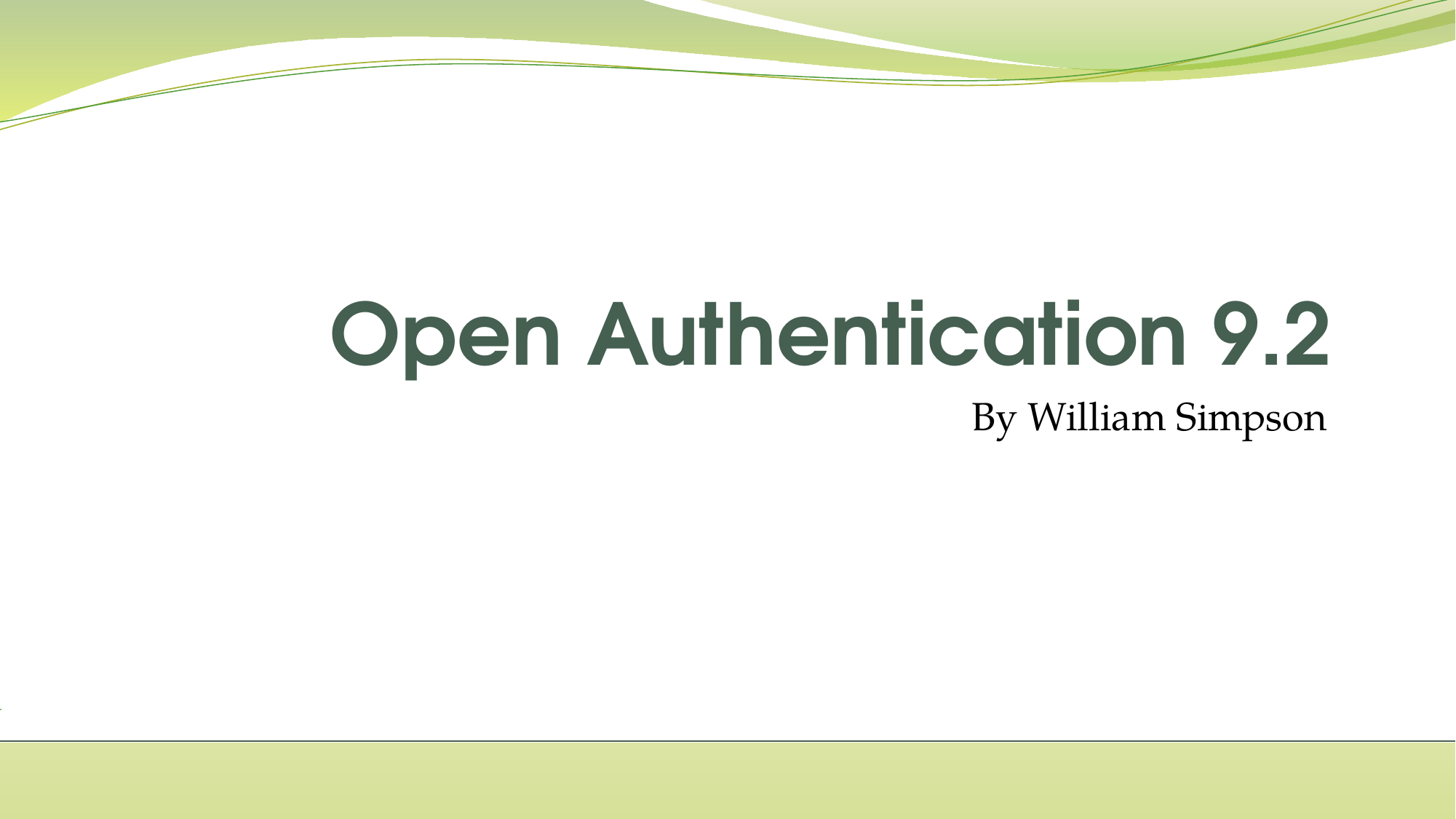

# Open Authentication 9.2
By William Simpson